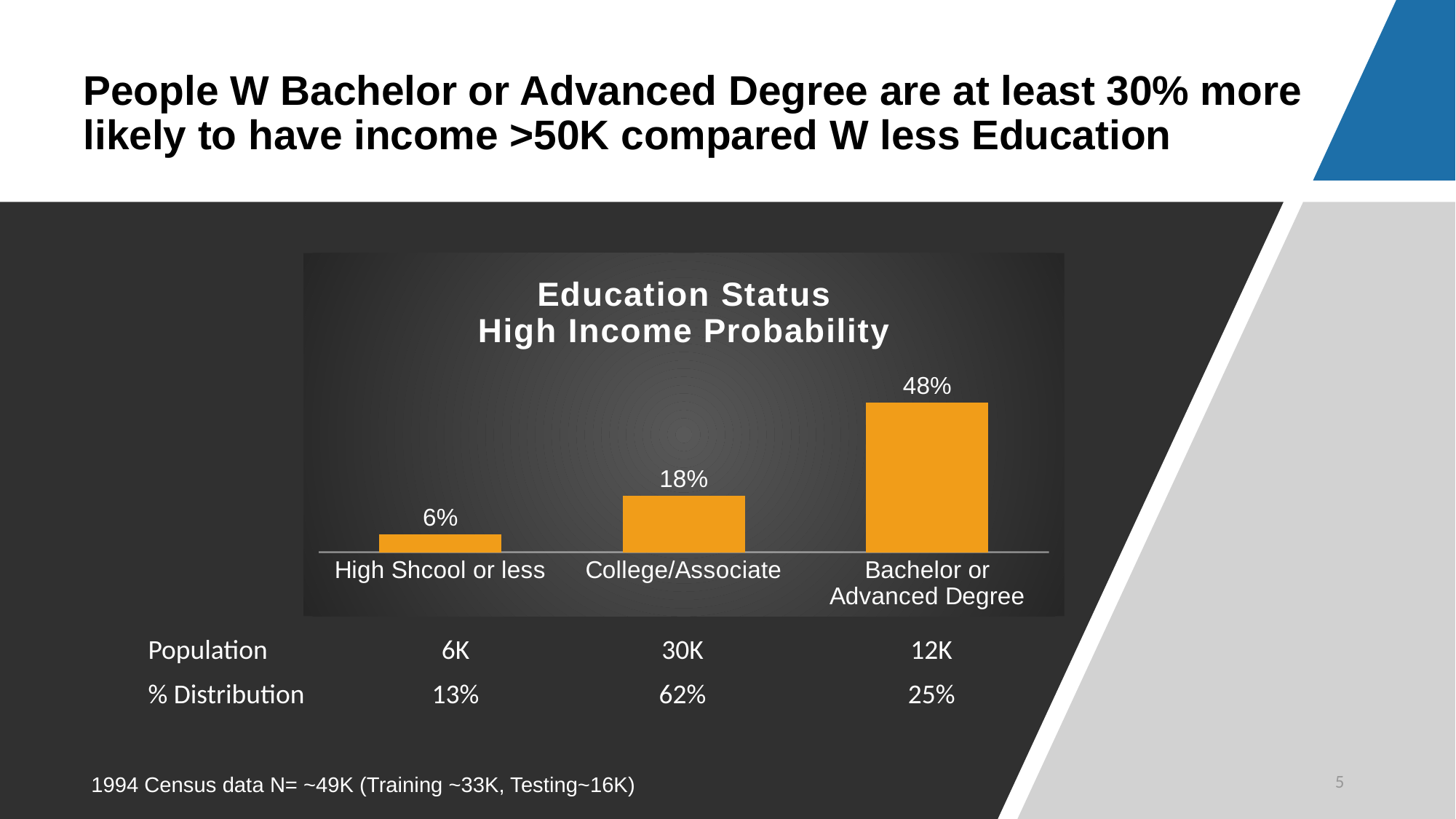

# People W Bachelor or Advanced Degree are at least 30% more likely to have income >50K compared W less Education

### Chart: Education Status
High Income Probability

| Category | Series 1 |
|---|---|
| Bachelor or Advanced Degree | 0.480591344566 |
| College/Associate | 0.181413448537 |
| High Shcool or less | 0.0571250195099 |
| Population | 6K | 30K | 12K |
| --- | --- | --- | --- |
| % Distribution | 13% | 62% | 25% |
5
1994 Census data N= ~49K (Training ~33K, Testing~16K)